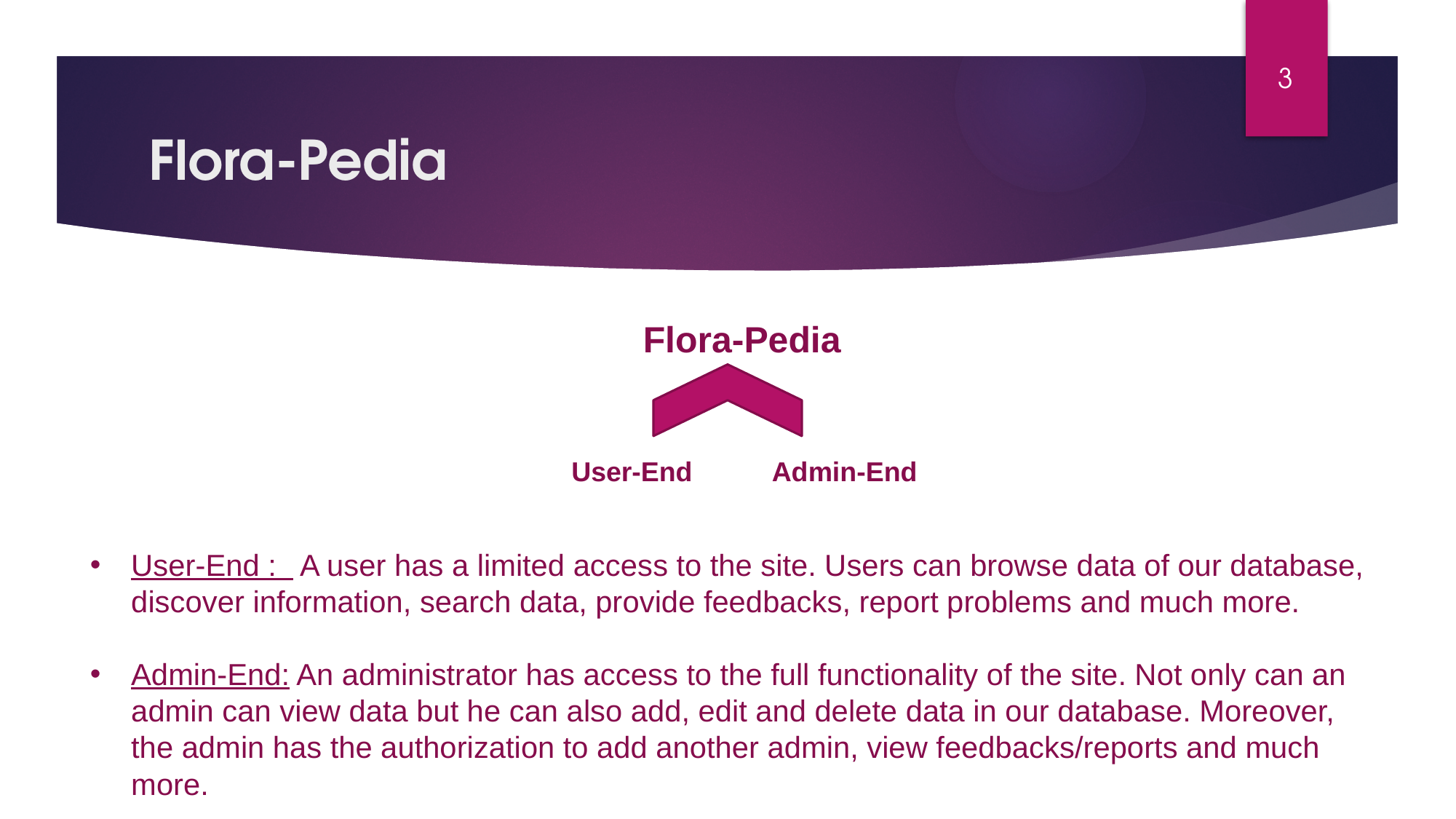

3
# Flora-Pedia

       Flora-Pedia

User-End
Admin-End
User-End :   A user has a limited access to the site. Users can browse data of our database, discover information, search data, provide feedbacks, report problems and much more.

Admin-End: An administrator has access to the full functionality of the site. Not only can an admin can view data but he can also add, edit and delete data in our database. Moreover, the admin has the authorization to add another admin, view feedbacks/reports and much more.